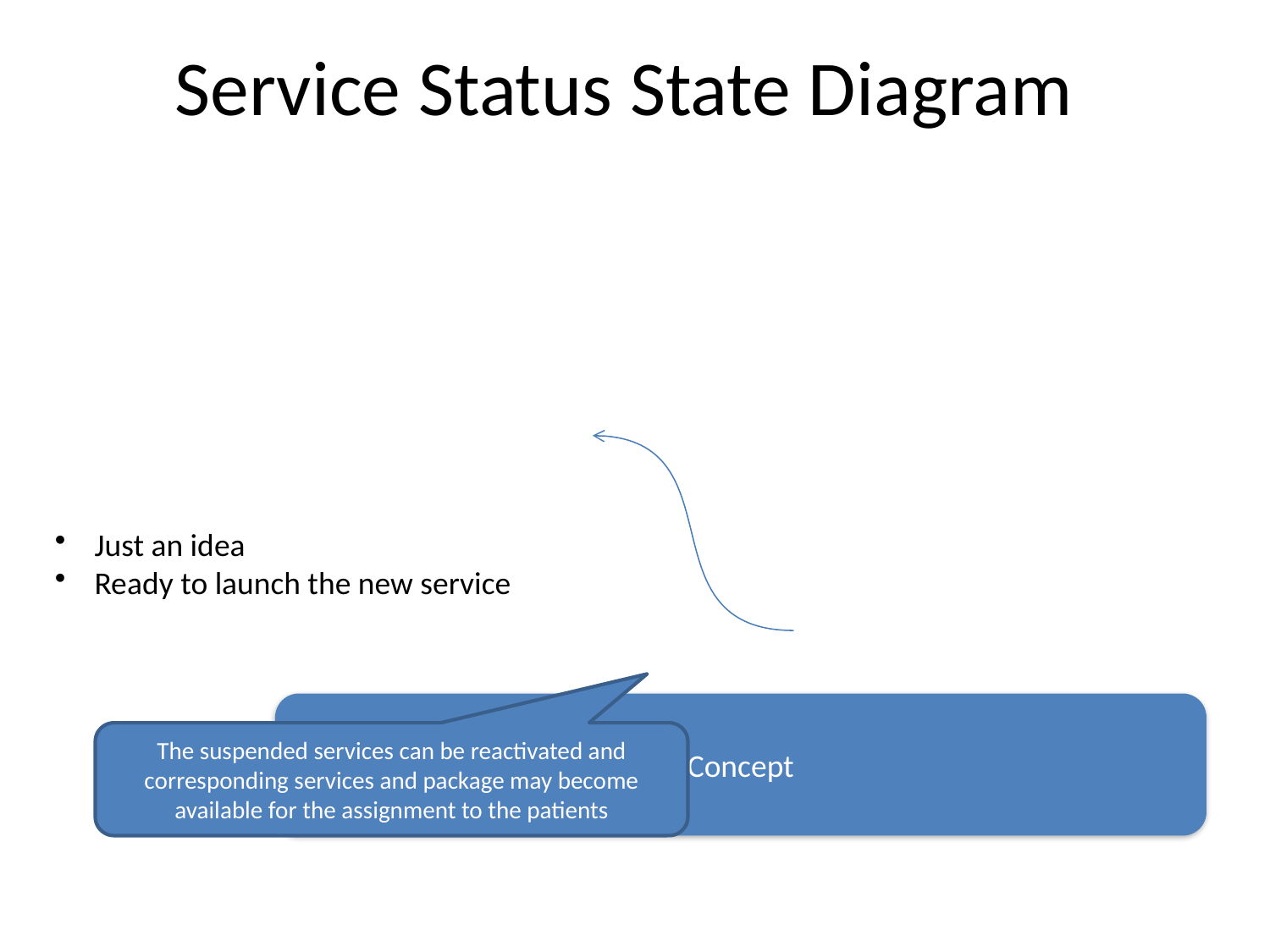

# Service Status State Diagram
Concept
Just an idea
Ready to launch the new service
Suspended
The suspended services can be reactivated and corresponding services and package may become available for the assignment to the patients